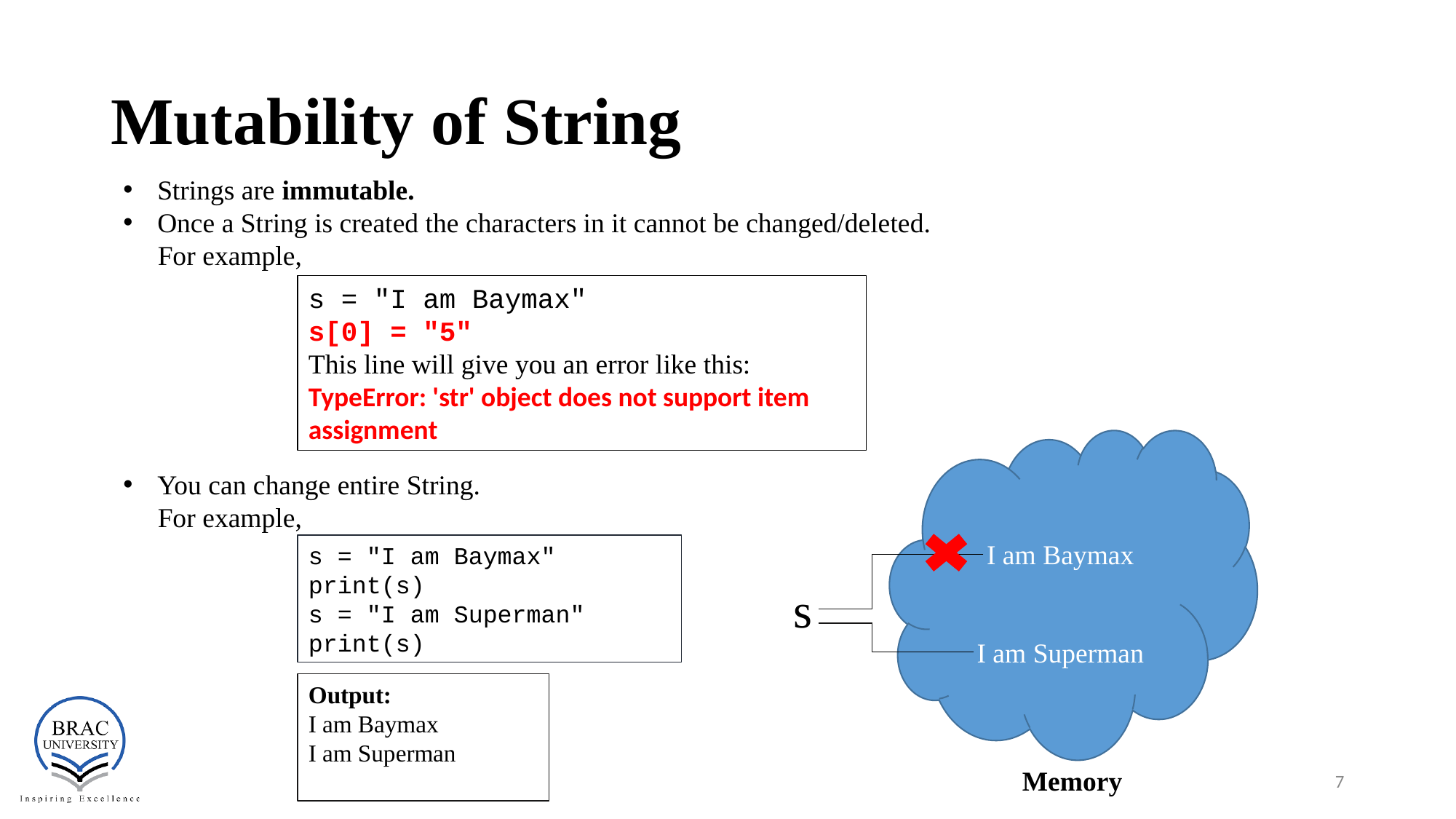

# Mutability of String
Strings are immutable.
Once a String is created the characters in it cannot be changed/deleted.
     For example,

You can change entire String.
     For example,

s = "I am Baymax"
s[0] = "5"
This line will give you an error like this:
TypeError: 'str' object does not support item assignment

I am Baymax

I am Superman

s = "I am Baymax" print(s)
s = "I am Superman"
print(s)
  s
Output:
I am Baymax
I am Superman

Memory
7